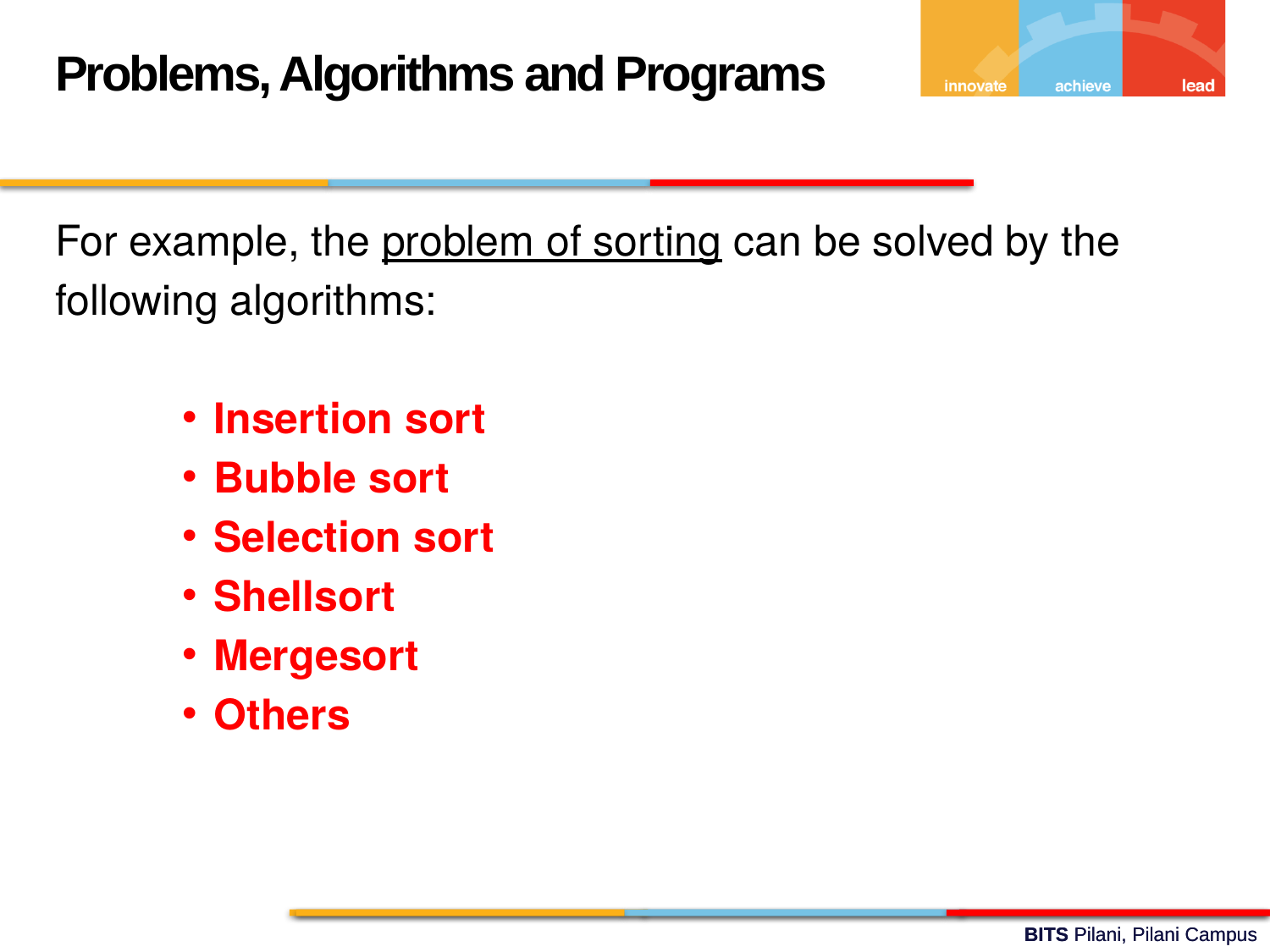

Problems, Algorithms and Programs

For example, the problem of sorting can be solved by the
following algorithms:

Insertion sort
Bubble sort
Selection sort
Shellsort
Mergesort
Others